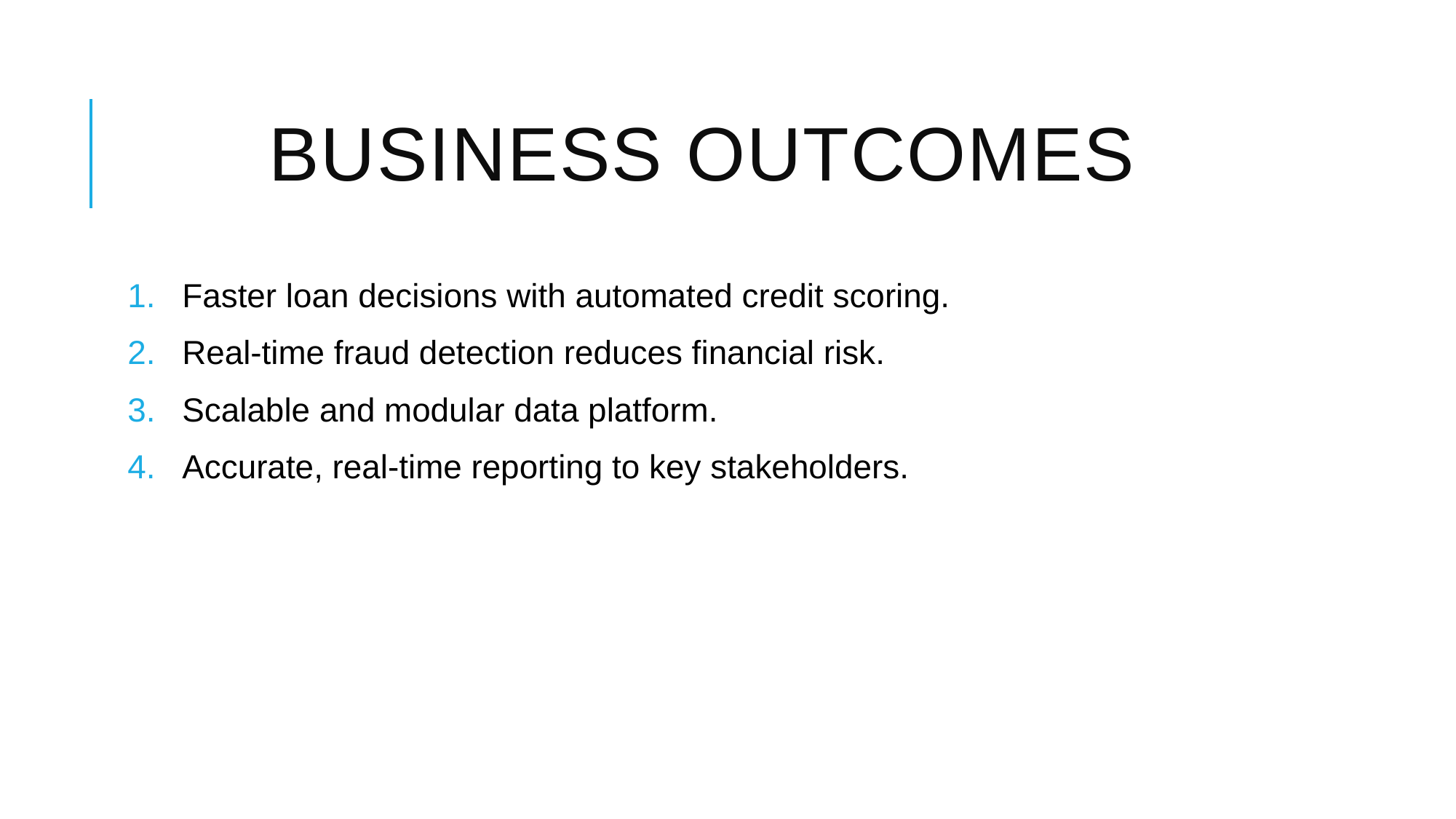

# Business Outcomes
Faster loan decisions with automated credit scoring.
Real-time fraud detection reduces financial risk.
Scalable and modular data platform.
Accurate, real-time reporting to key stakeholders.